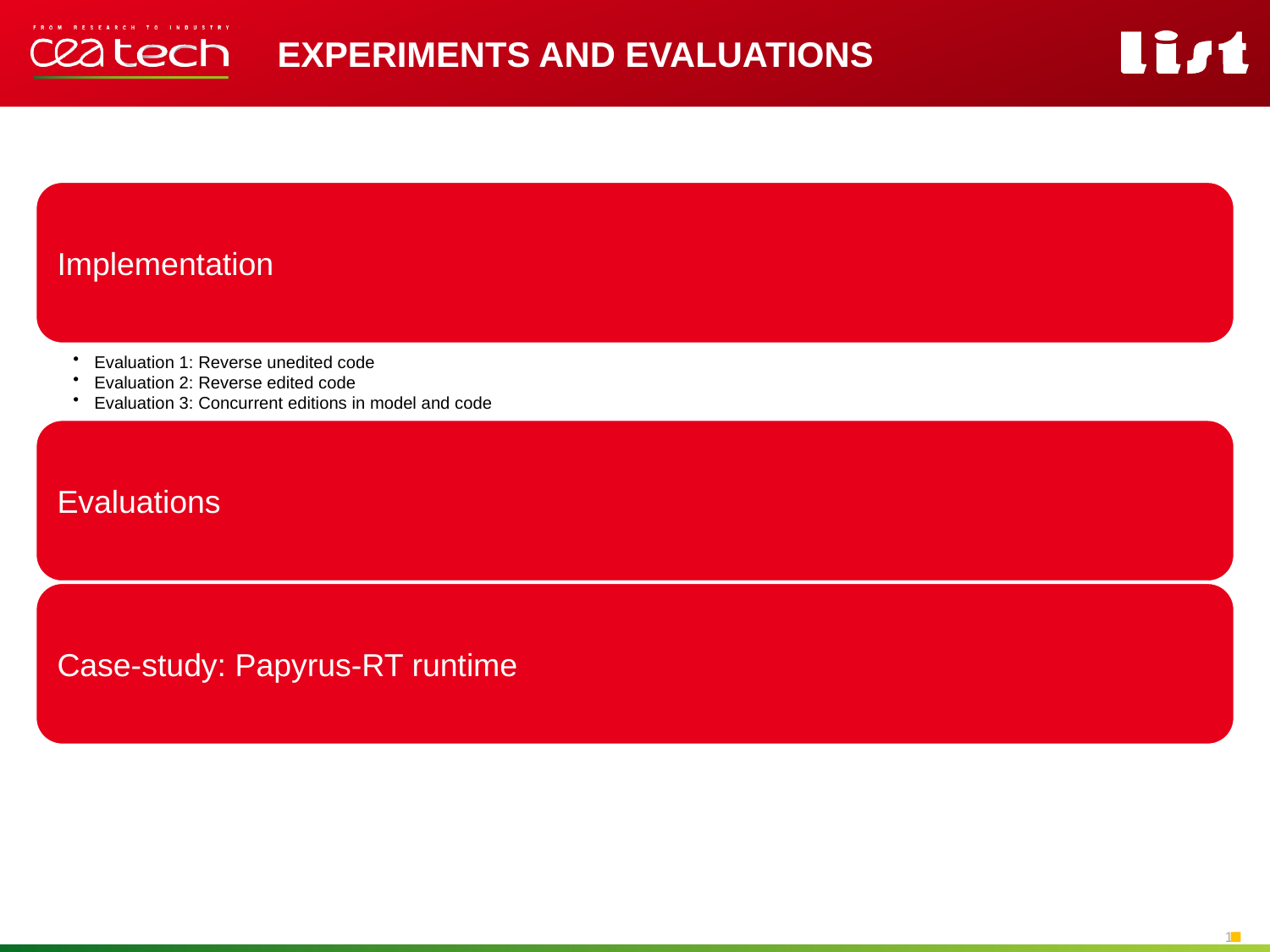

Experiments and evaluations
Experiments
Implementation
Evaluations
Evaluation 1: Reverse unedited code
Case-study: Papyrus-RT runtime
Evaluation 2: Reverse edited code
Evaluation 3: Concurrent editions in model and code